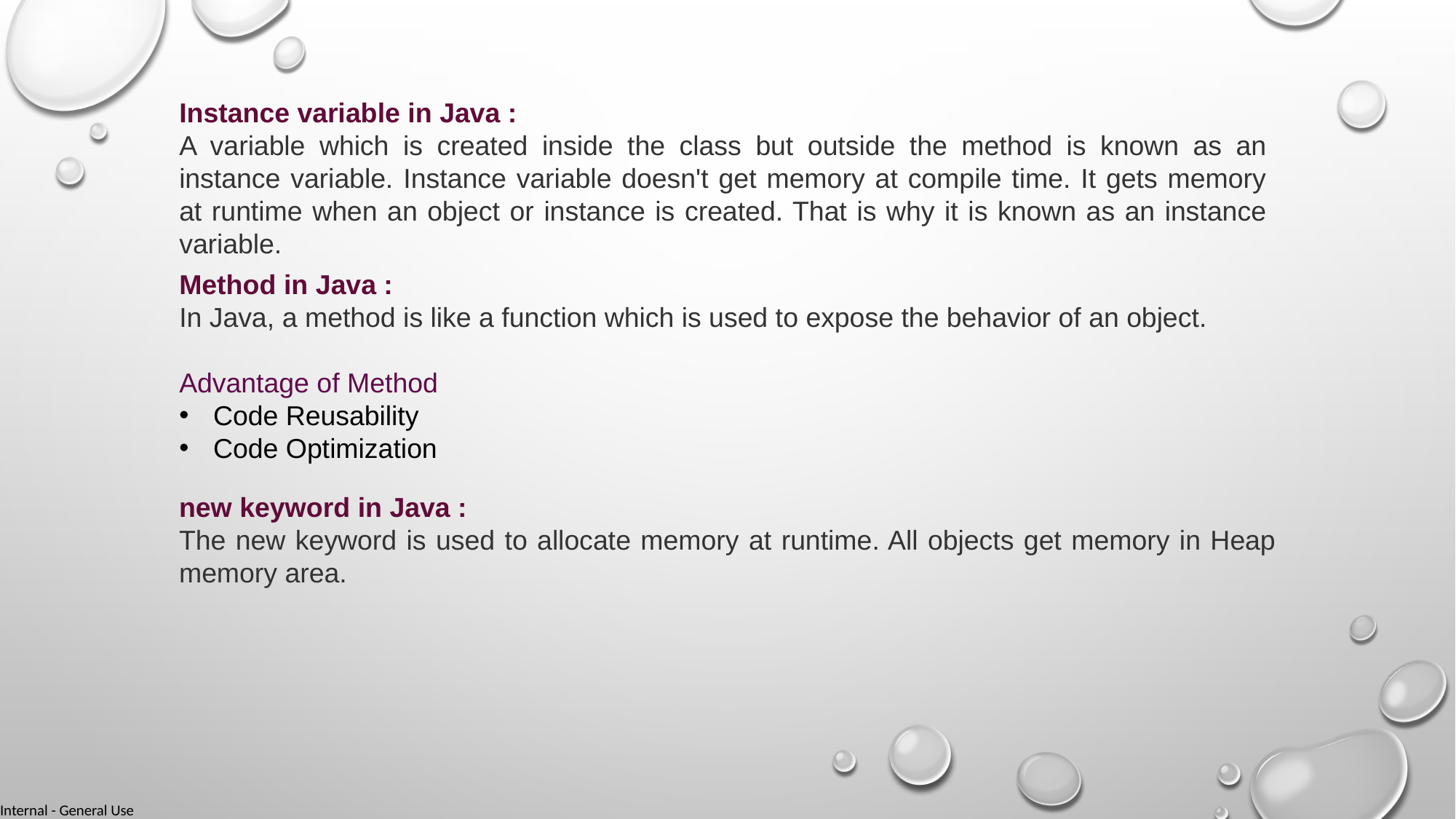

Instance variable in Java :
A variable which is created inside the class but outside the method is known as an instance variable. Instance variable doesn't get memory at compile time. It gets memory at runtime when an object or instance is created. That is why it is known as an instance variable.
Method in Java :
In Java, a method is like a function which is used to expose the behavior of an object.

Advantage of Method
Code Reusability
Code Optimization

new keyword in Java :
The new keyword is used to allocate memory at runtime. All objects get memory in Heap memory area.